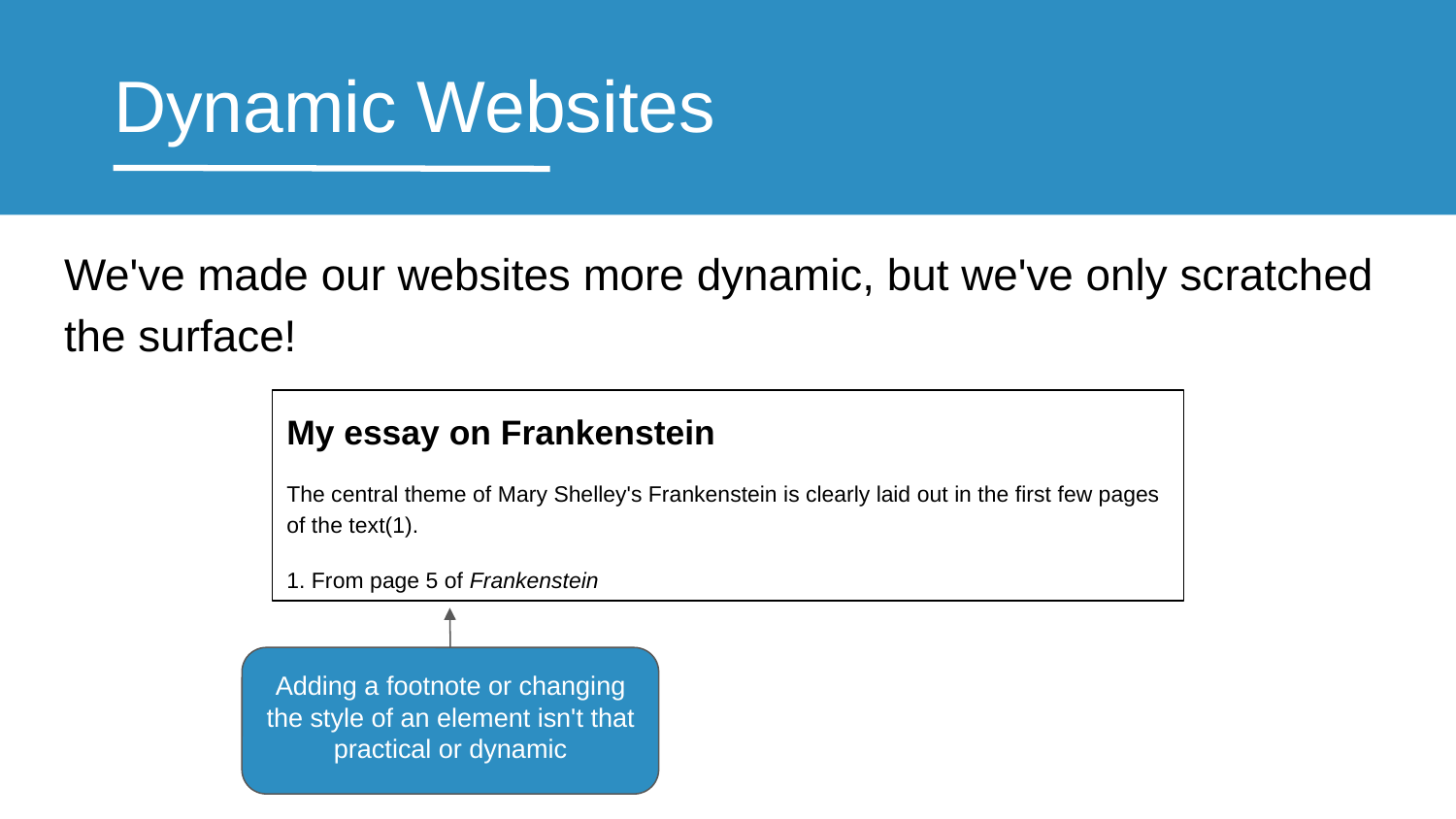

# Dynamic Websites
We've made our websites more dynamic, but we've only scratched the surface!
My essay on Frankenstein
The central theme of Mary Shelley's Frankenstein is clearly laid out in the first few pages of the text(1).
1. From page 5 of Frankenstein

Adding a footnote or changing the style of an element isn't that practical or dynamic